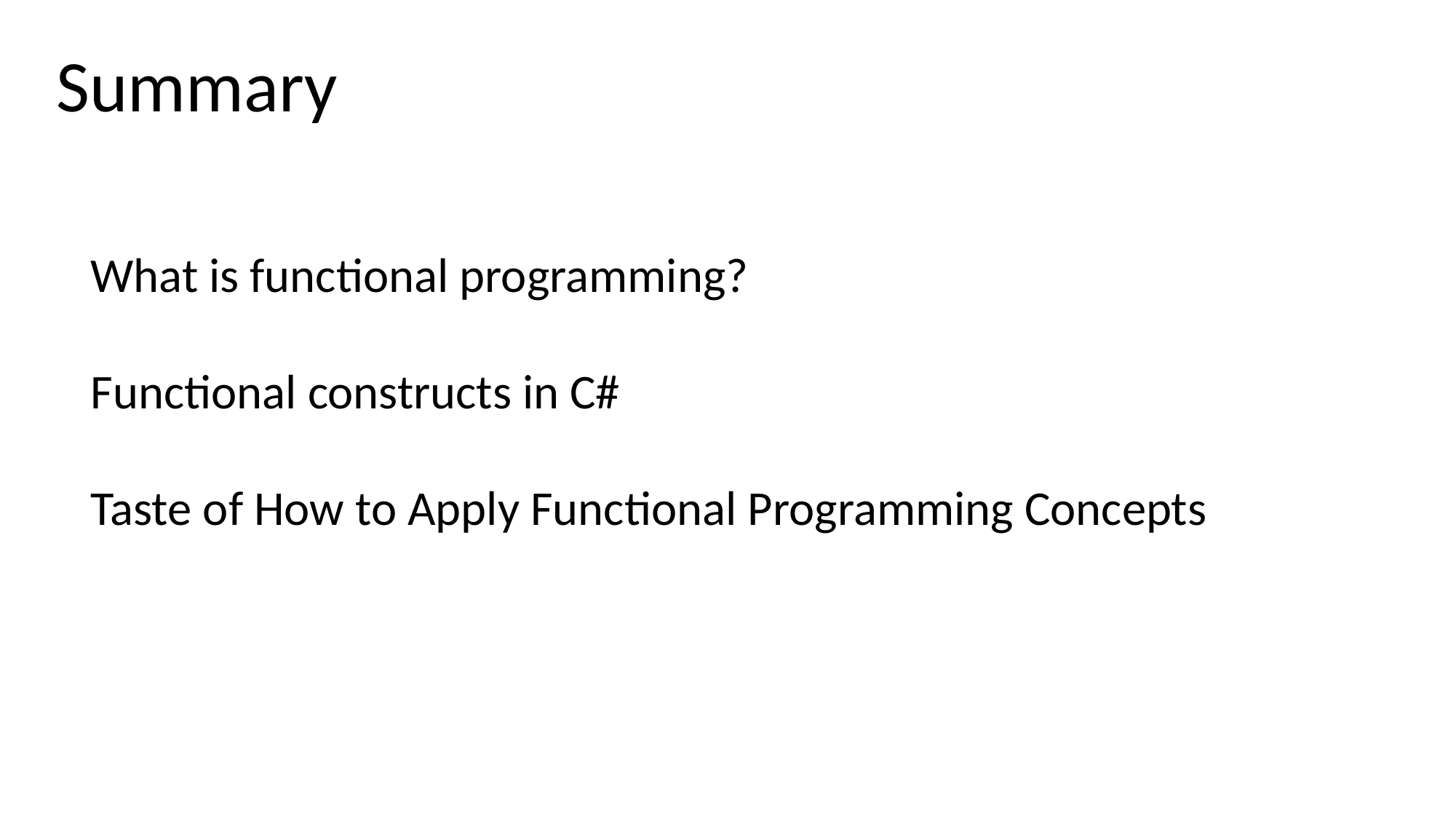

Summary
What is functional programming?

Functional constructs in C#

Taste of How to Apply Functional Programming Concepts